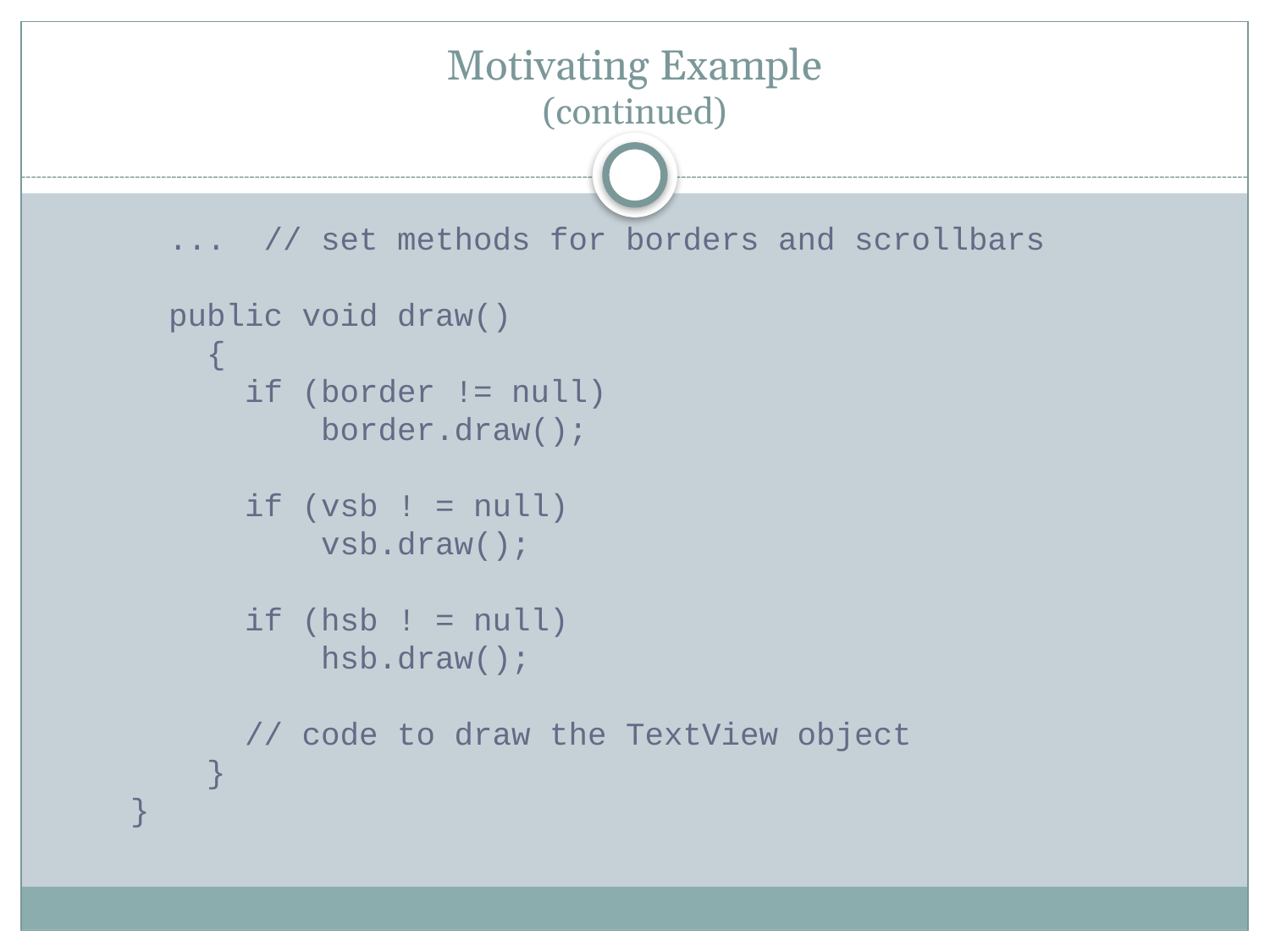

# Motivating Example (continued)
    ...  // set methods for borders and scrollbars

    public void draw()
      {
        if (border != null)
            border.draw();

        if (vsb ! = null)
            vsb.draw();

        if (hsb ! = null)
            hsb.draw();

        // code to draw the TextView object
      }
  }